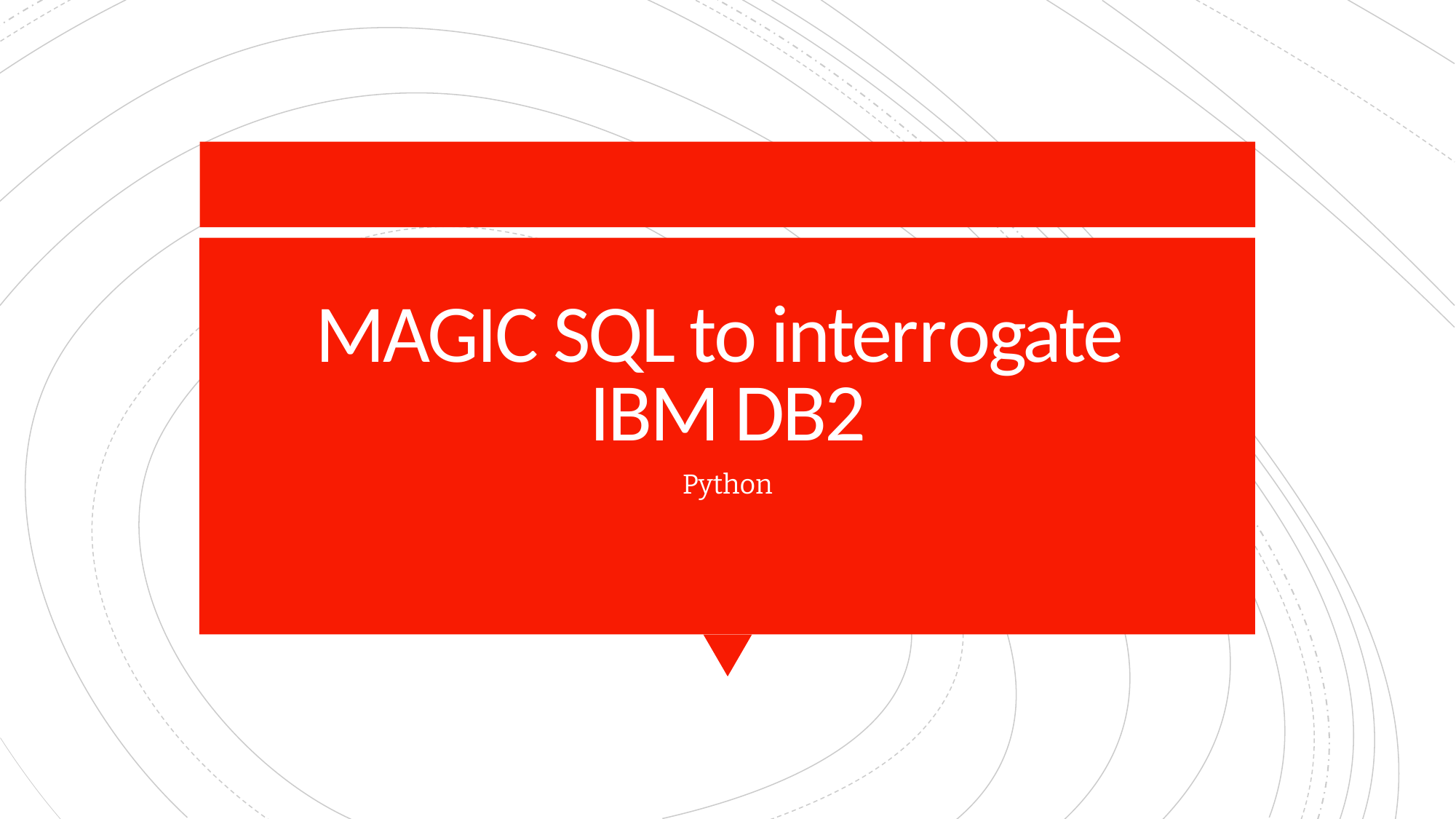

# MAGIC SQL to interrogate IBM DB2
Python